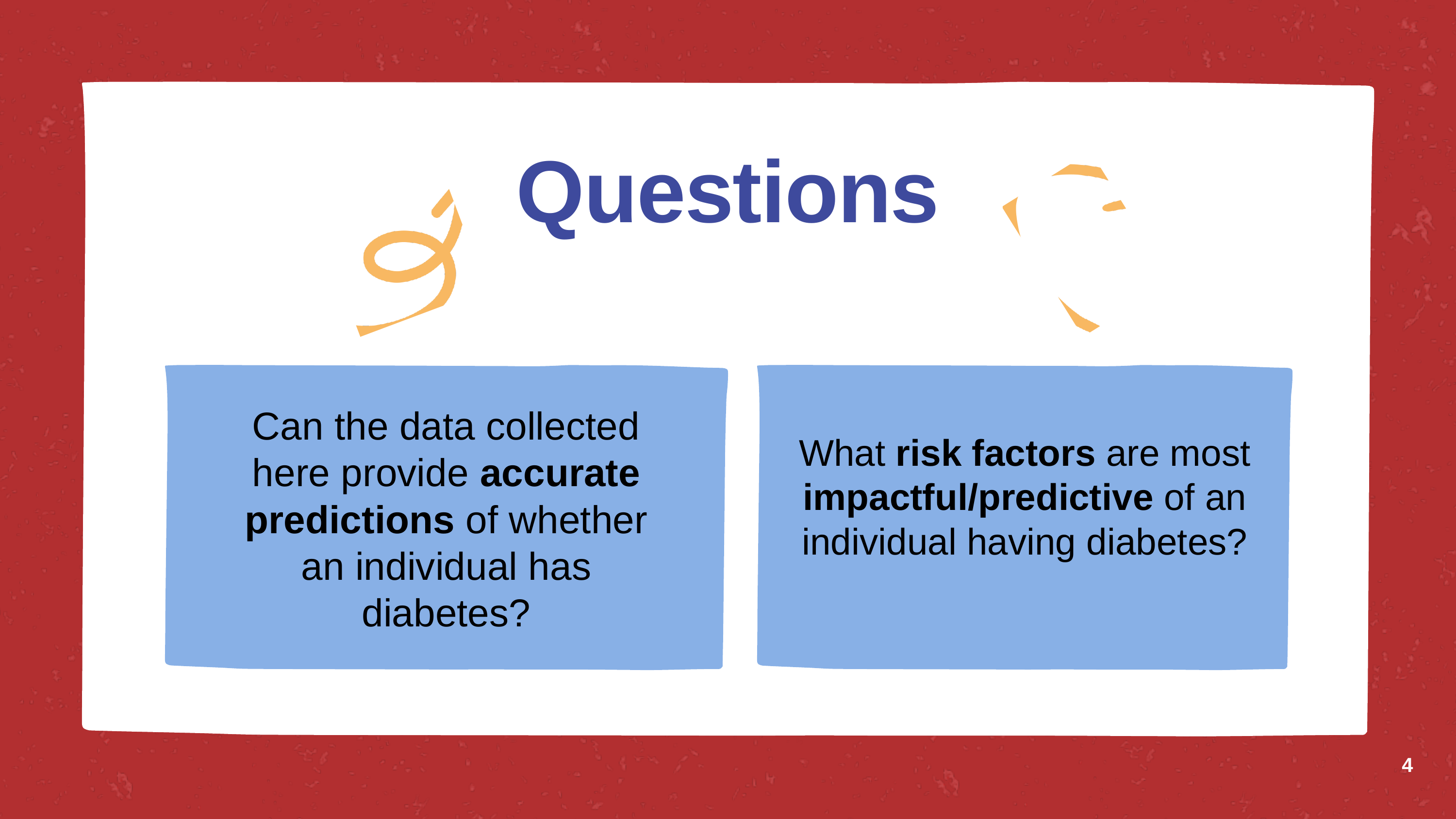

Questions

Can the data collected here provide accurate predictions of whether an individual has diabetes?
What risk factors are most impactful/predictive of an individual having diabetes?

4